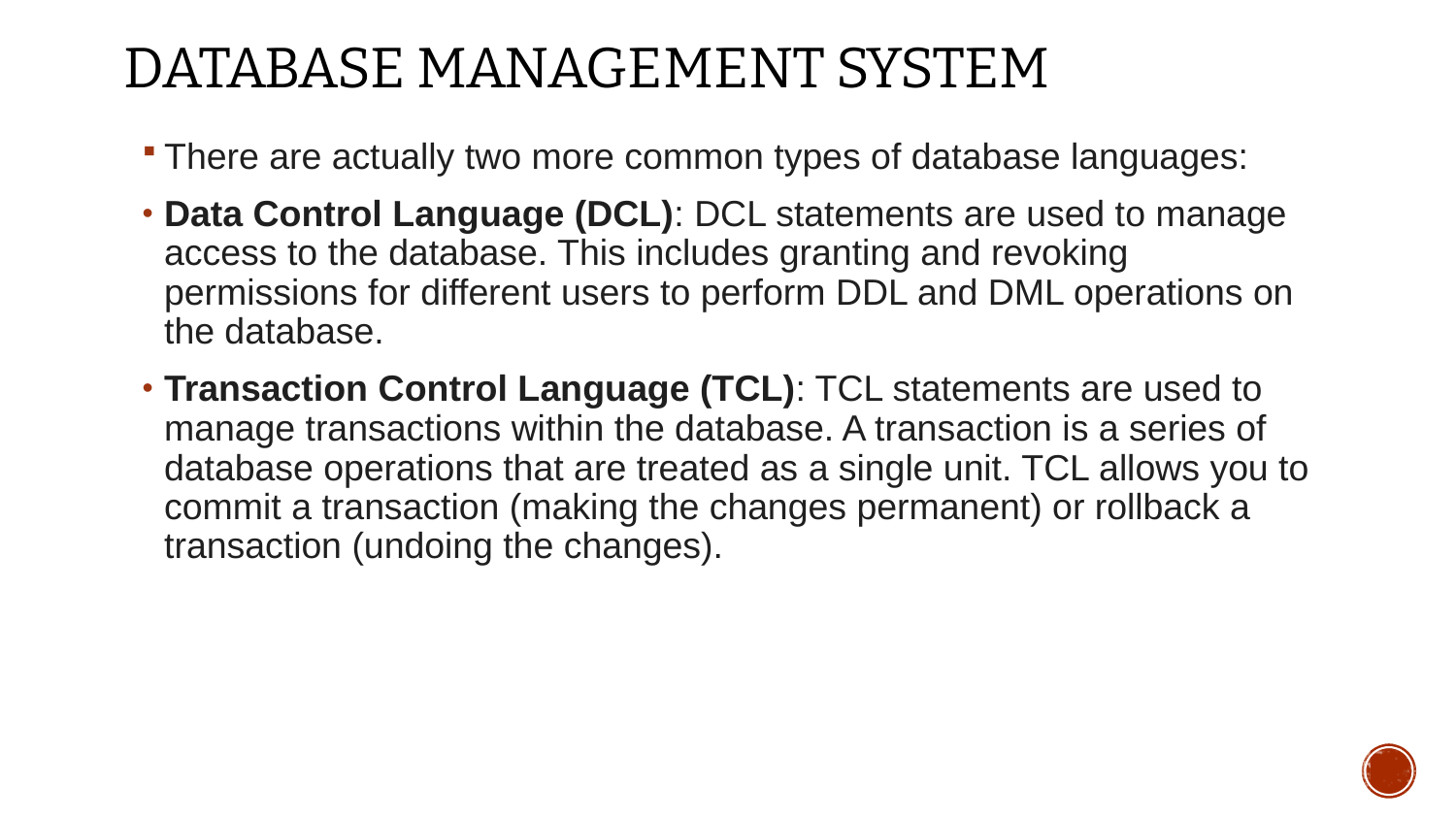

# Database Management System
There are actually two more common types of database languages:
Data Control Language (DCL): DCL statements are used to manage access to the database. This includes granting and revoking permissions for different users to perform DDL and DML operations on the database.
Transaction Control Language (TCL): TCL statements are used to manage transactions within the database. A transaction is a series of database operations that are treated as a single unit. TCL allows you to commit a transaction (making the changes permanent) or rollback a transaction (undoing the changes).